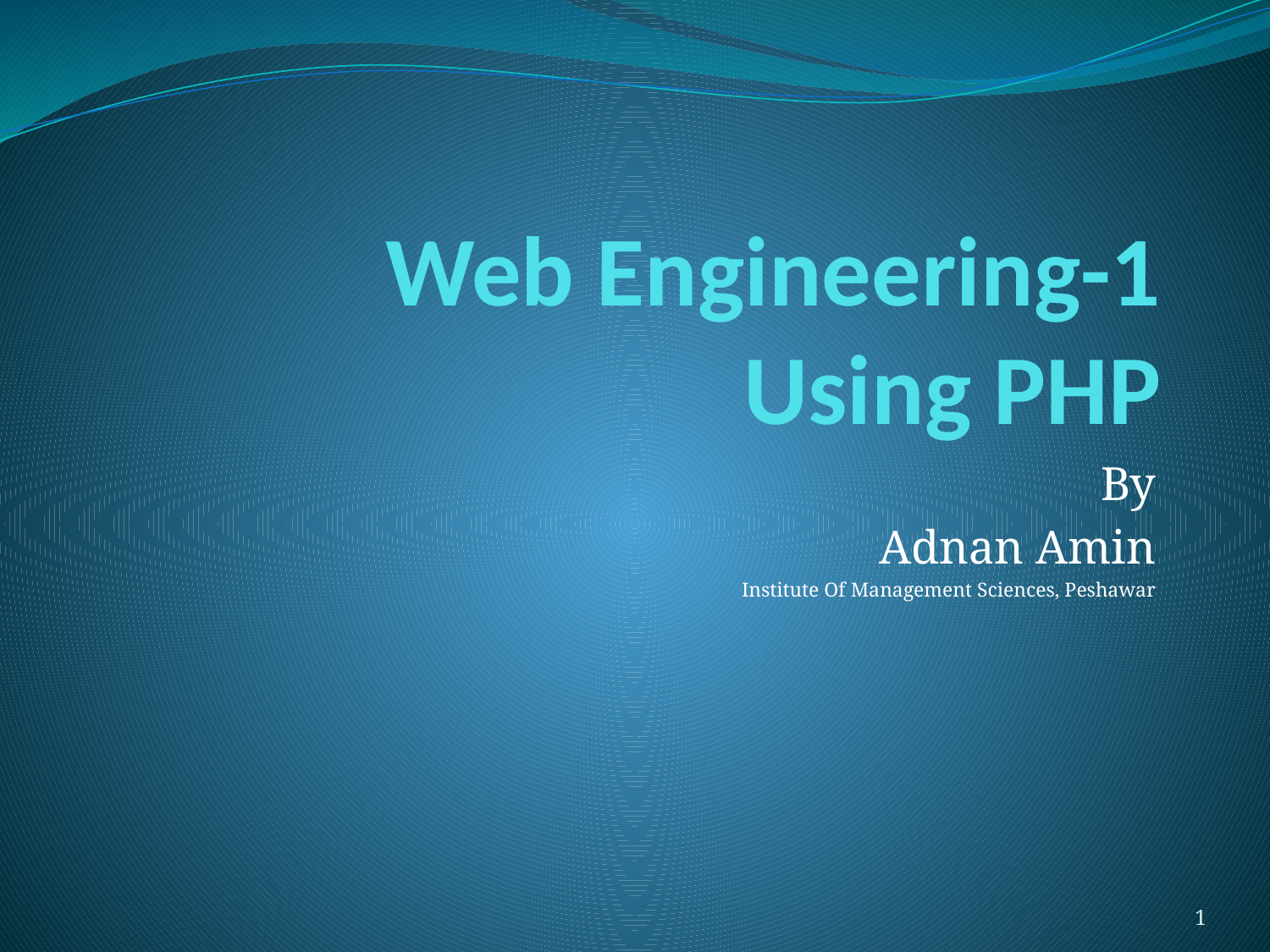

# Web Engineering-1 Using PHP
By
Adnan Amin
Institute Of Management Sciences, Peshawar
1